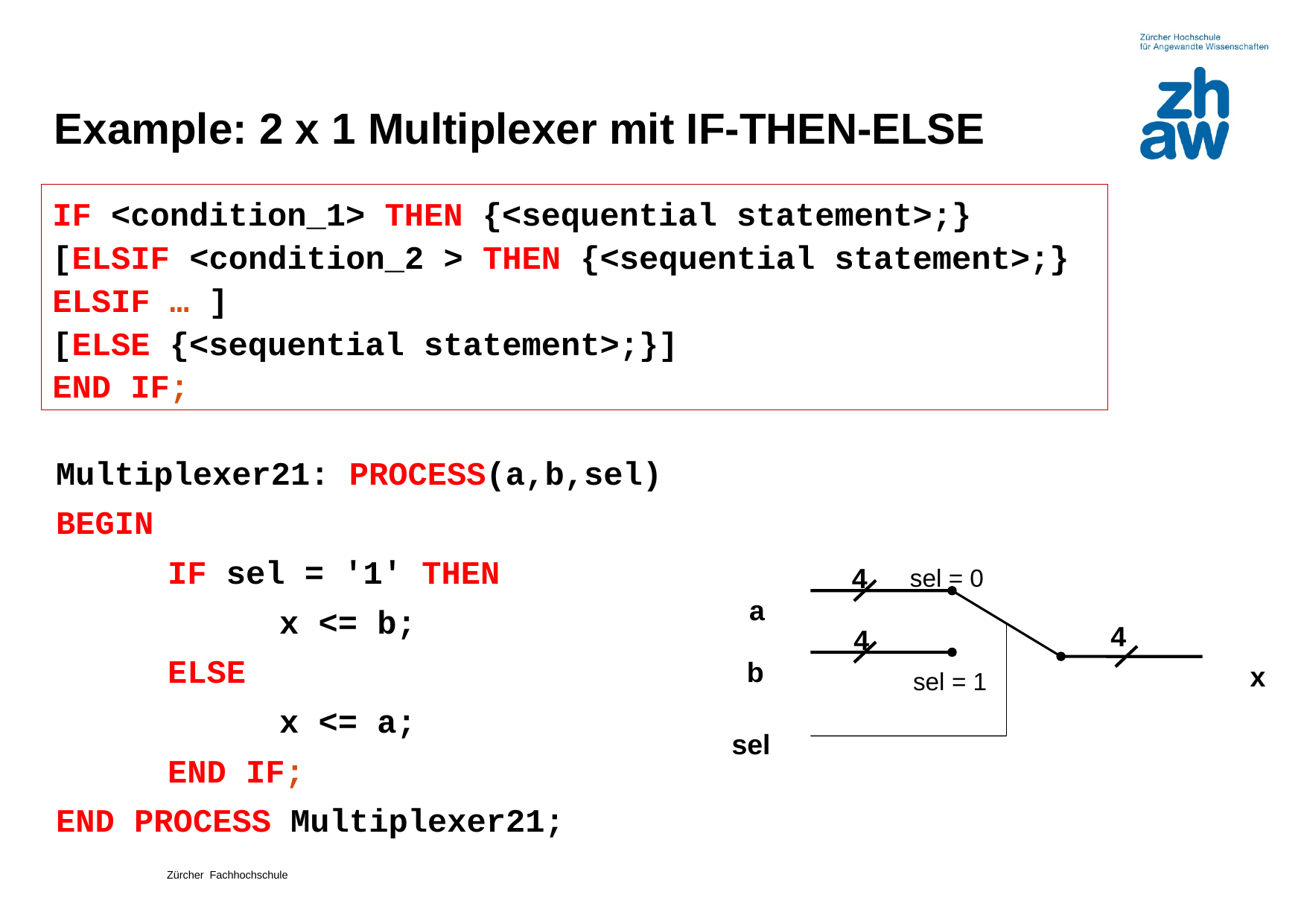

Example: 2 x 1 Multiplexer mit IF-THEN-ELSE
IF <condition_1> THEN {<sequential statement>;}
[ELSIF <condition_2 > THEN {<sequential statement>;}
ELSIF … ]
[ELSE {<sequential statement>;}]
END IF;
Multiplexer21: PROCESS(a,b,sel)
BEGIN
	IF sel = '1' THEN
		x <= b;
	ELSE
		x <= a;
	END IF;
END PROCESS Multiplexer21;
sel = 0
4
a

4
4
b
x
sel = 1

sel